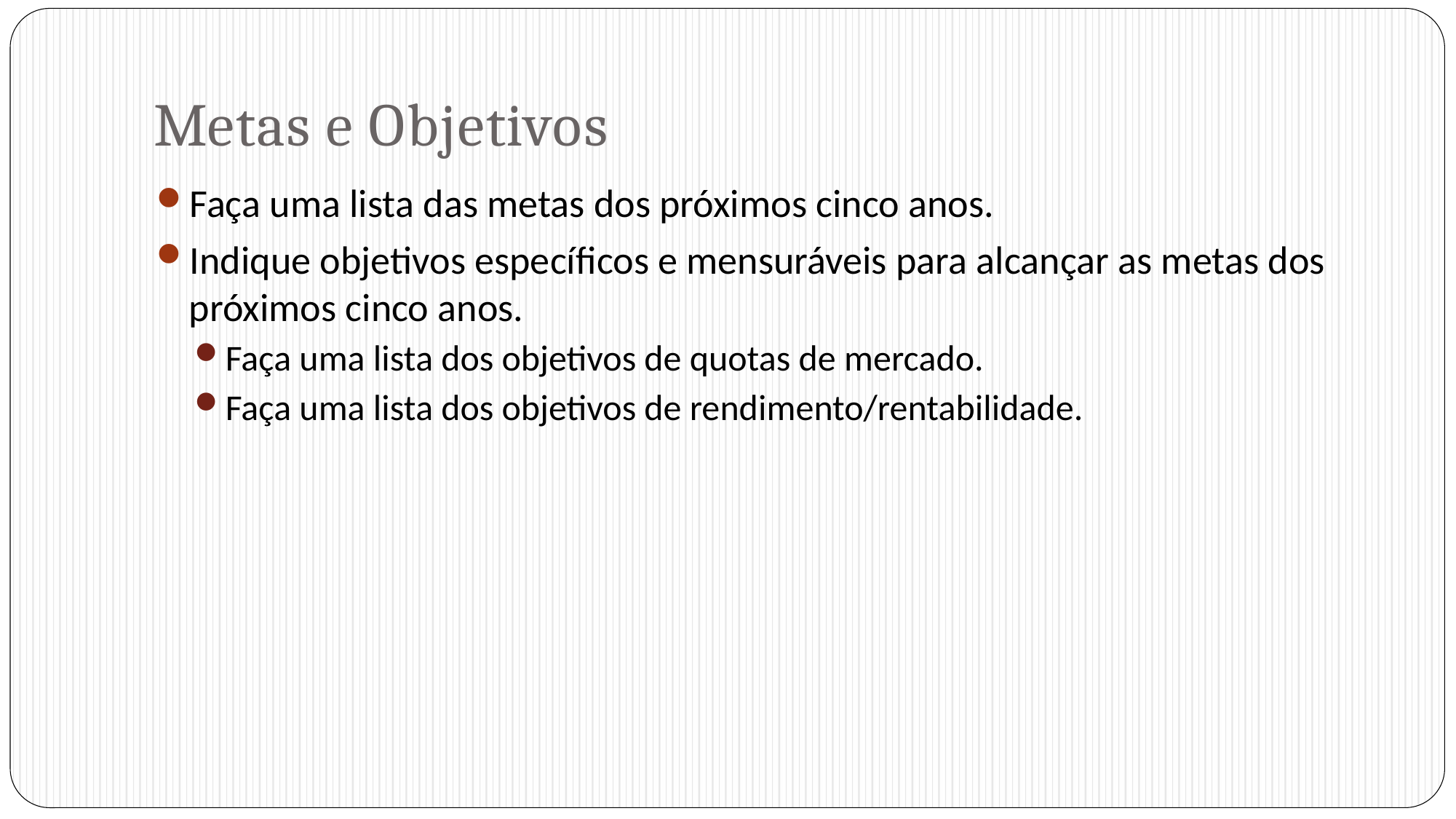

# Metas e Objetivos
Faça uma lista das metas dos próximos cinco anos.
Indique objetivos específicos e mensuráveis para alcançar as metas dos próximos cinco anos.
Faça uma lista dos objetivos de quotas de mercado.
Faça uma lista dos objetivos de rendimento/rentabilidade.